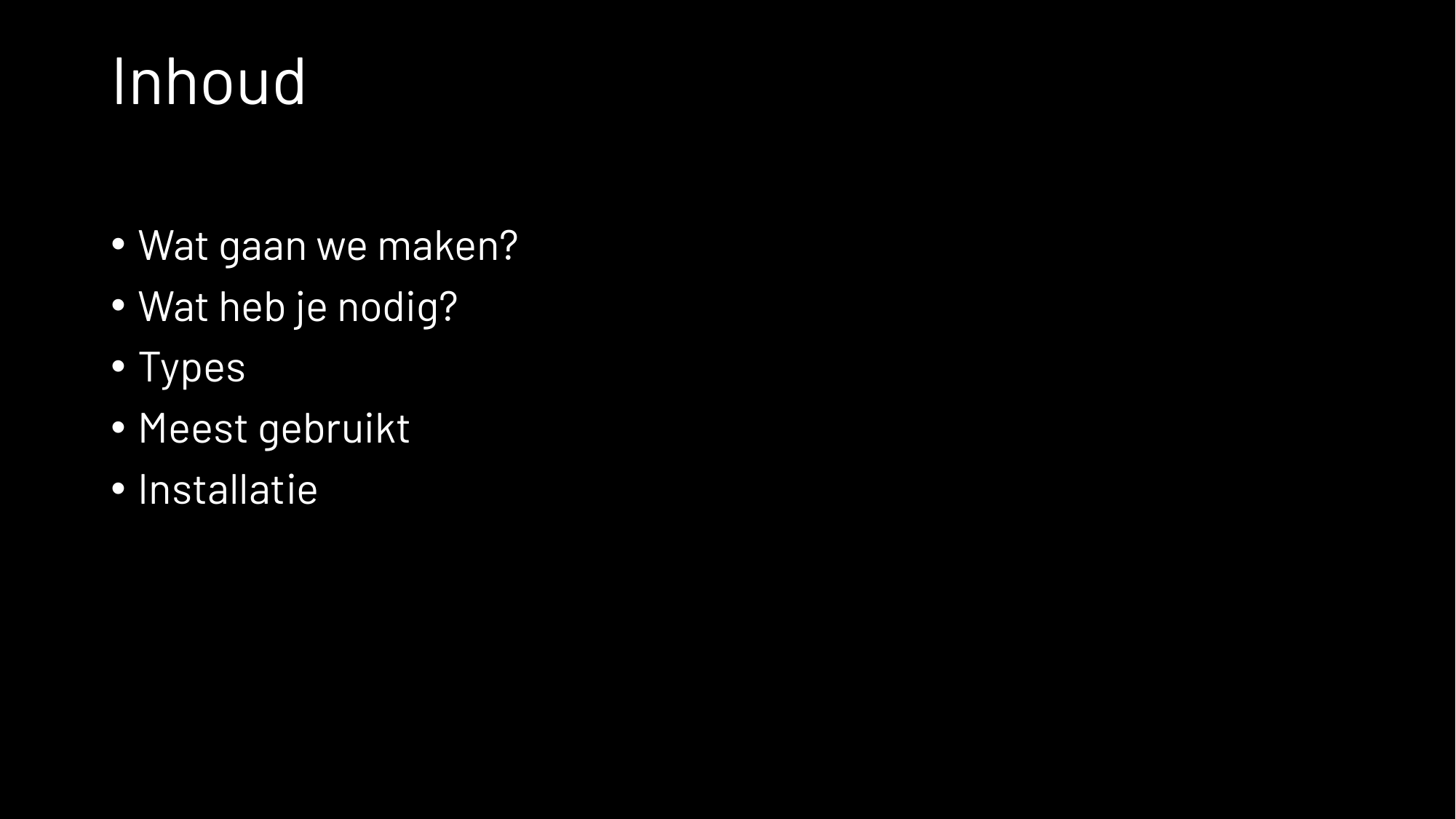

# Inhoud
Wat gaan we maken?
Wat heb je nodig?
Types
Meest gebruikt
Installatie